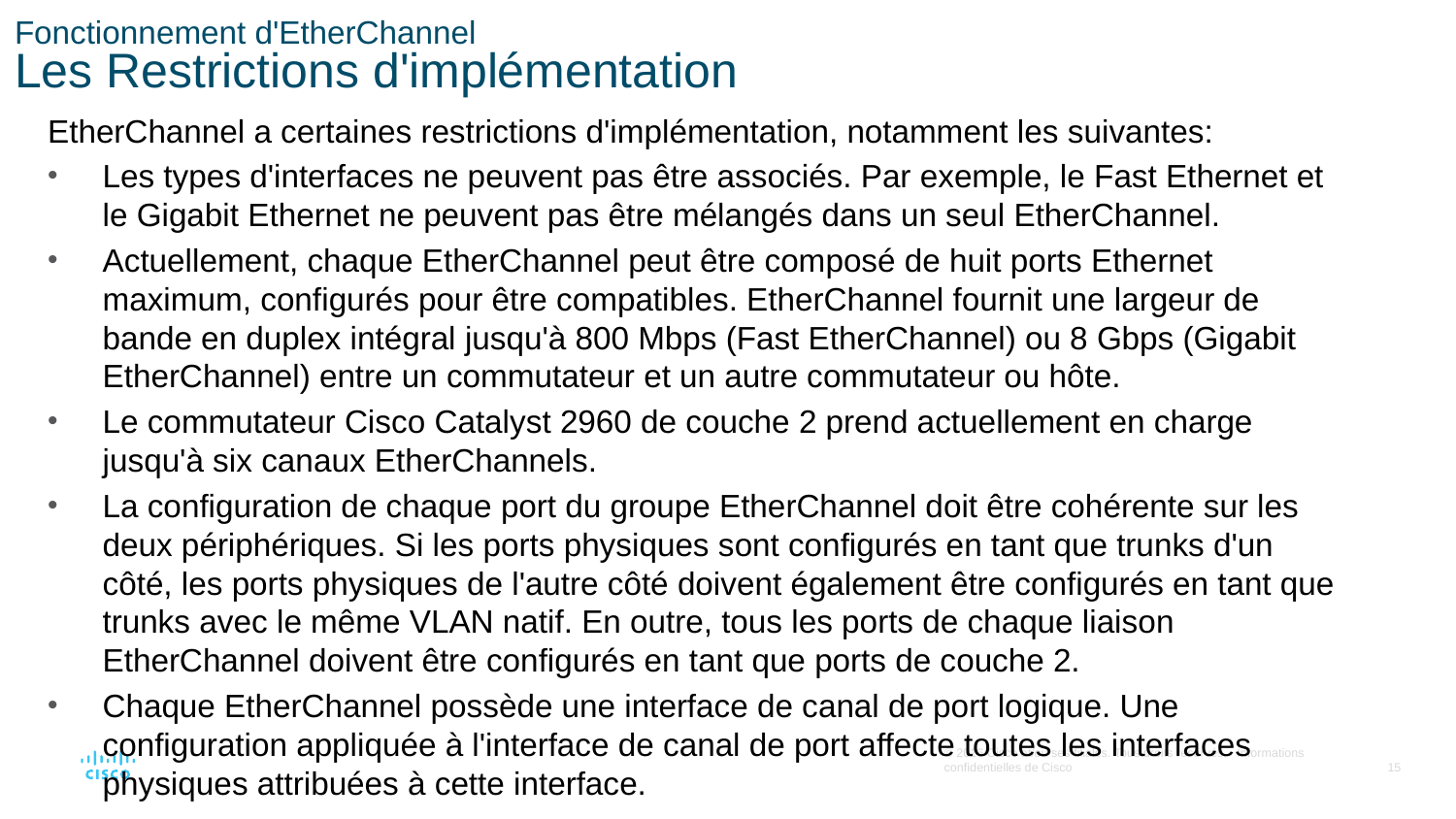

# Fonctionnement d'EtherChannel Les Restrictions d'implémentation
EtherChannel a certaines restrictions d'implémentation, notamment les suivantes:
Les types d'interfaces ne peuvent pas être associés. Par exemple, le Fast Ethernet et le Gigabit Ethernet ne peuvent pas être mélangés dans un seul EtherChannel.
Actuellement, chaque EtherChannel peut être composé de huit ports Ethernet maximum, configurés pour être compatibles. EtherChannel fournit une largeur de bande en duplex intégral jusqu'à 800 Mbps (Fast EtherChannel) ou 8 Gbps (Gigabit EtherChannel) entre un commutateur et un autre commutateur ou hôte.
Le commutateur Cisco Catalyst 2960 de couche 2 prend actuellement en charge jusqu'à six canaux EtherChannels.
La configuration de chaque port du groupe EtherChannel doit être cohérente sur les deux périphériques. Si les ports physiques sont configurés en tant que trunks d'un côté, les ports physiques de l'autre côté doivent également être configurés en tant que trunks avec le même VLAN natif. En outre, tous les ports de chaque liaison EtherChannel doivent être configurés en tant que ports de couche 2.
Chaque EtherChannel possède une interface de canal de port logique. Une configuration appliquée à l'interface de canal de port affecte toutes les interfaces physiques attribuées à cette interface.